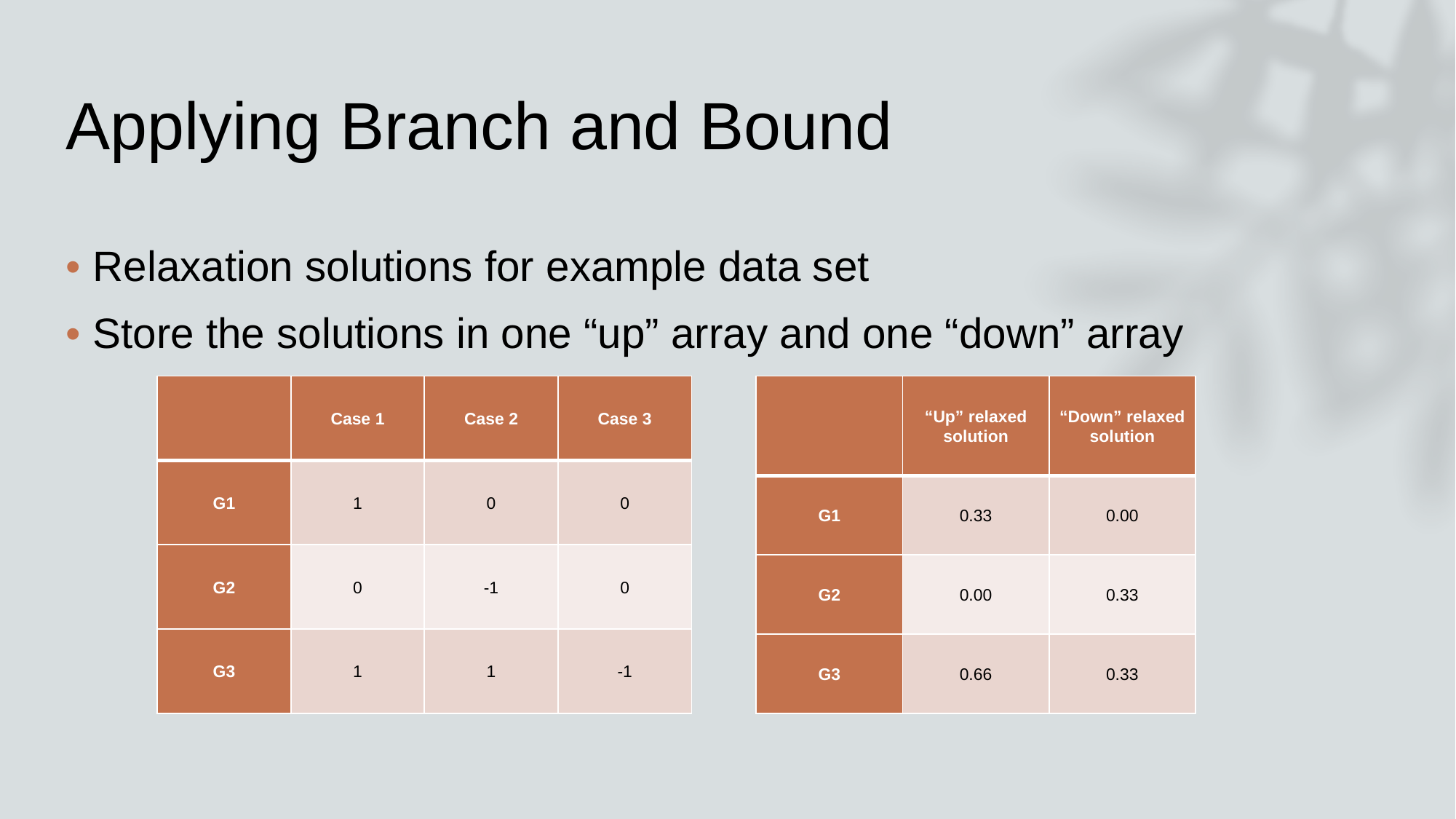

# Applying Branch and Bound
Relaxation solutions for example data set
Store the solutions in one “up” array and one “down” array
|  | Case 1 | Case 2 | Case 3 |
| --- | --- | --- | --- |
| G1 | 1 | 0 | 0 |
| G2 | 0 | -1 | 0 |
| G3 | 1 | 1 | -1 |
|  | “Up” relaxed solution | “Down” relaxed solution |
| --- | --- | --- |
| G1 | 0.33 | 0.00 |
| G2 | 0.00 | 0.33 |
| G3 | 0.66 | 0.33 |